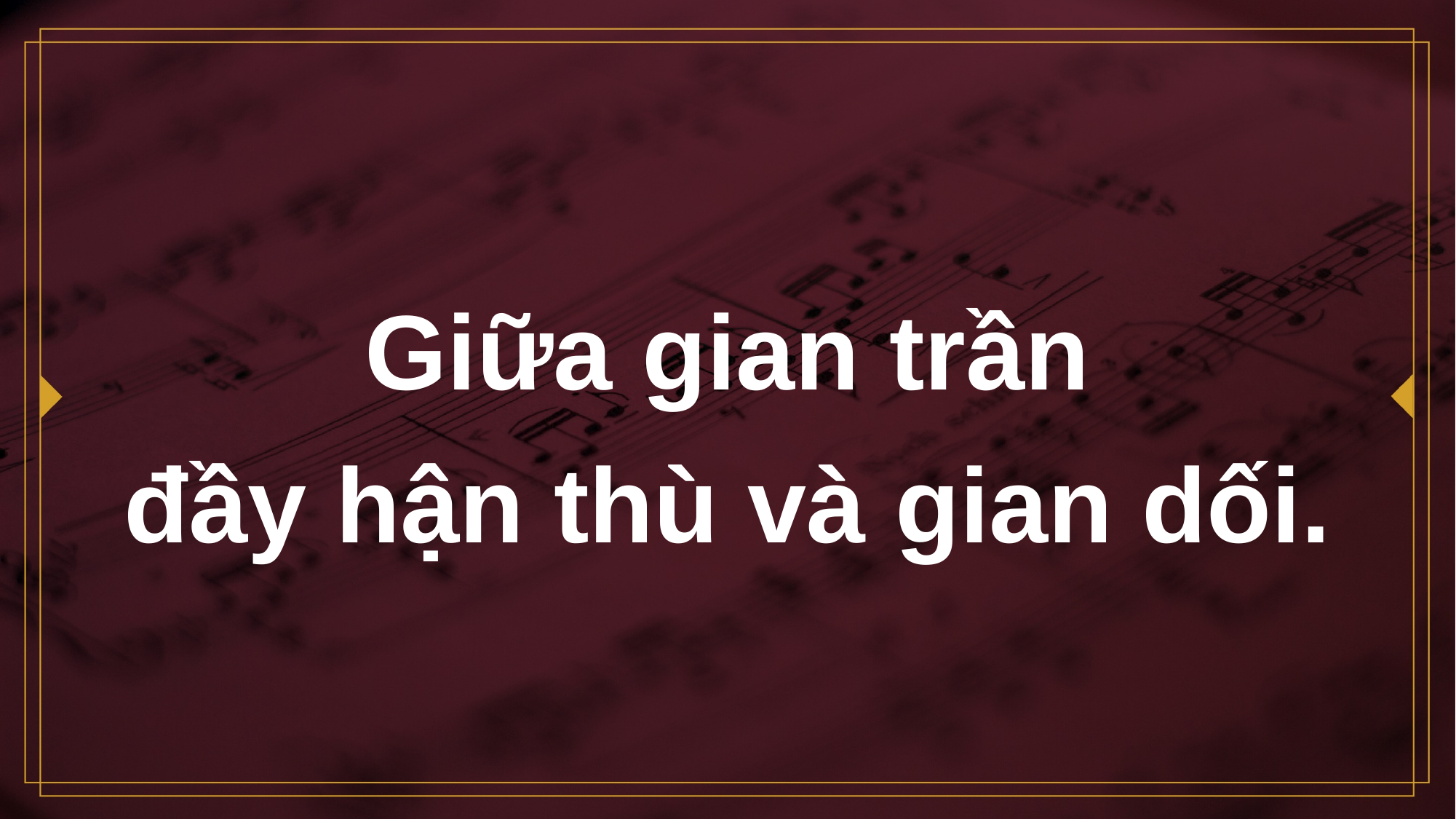

# Giữa gian trần đầy hận thù và gian dối.